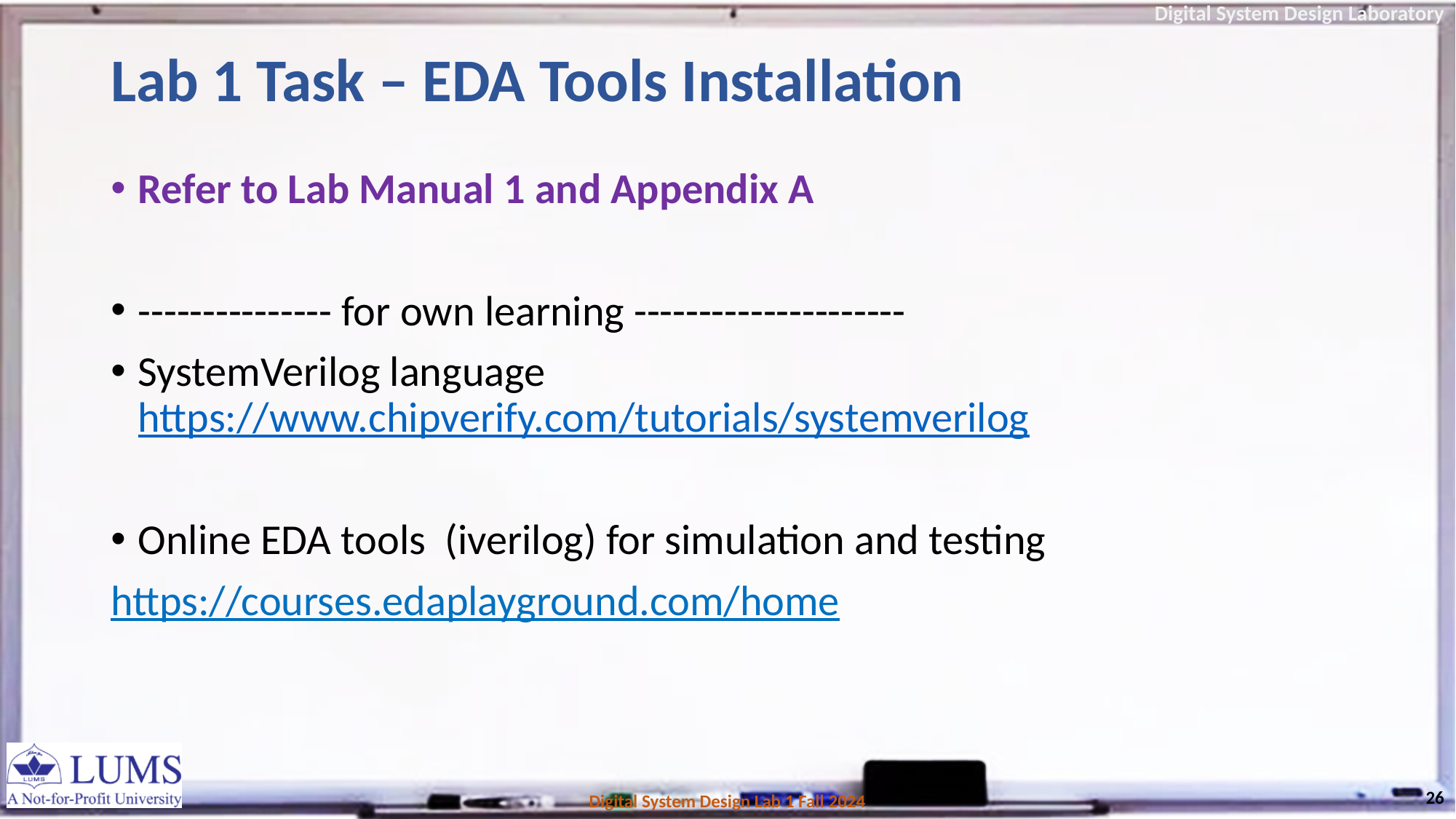

# Lab 1 Task – EDA Tools Installation
Refer to Lab Manual 1 and Appendix A

--------------- for own learning ---------------------
SystemVerilog language https://www.chipverify.com/tutorials/systemverilog

Online EDA tools  (iverilog) for simulation and testing
https://courses.edaplayground.com/home
26
Digital System Design Lab 1 Fall 2024